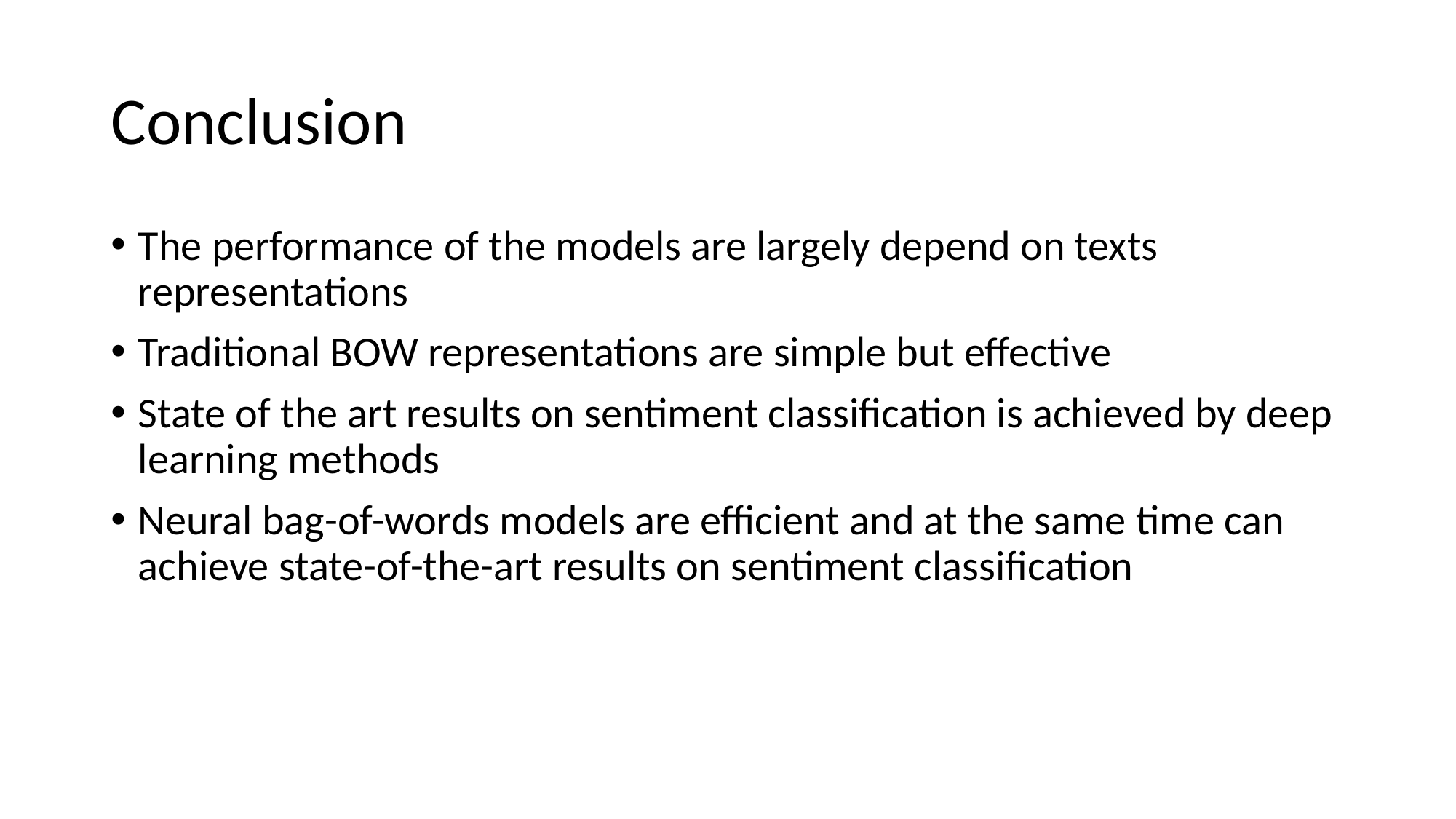

# Conclusion
The performance of the models are largely depend on texts representations
Traditional BOW representations are simple but effective
State of the art results on sentiment classification is achieved by deep learning methods
Neural bag-of-words models are efficient and at the same time can achieve state-of-the-art results on sentiment classification